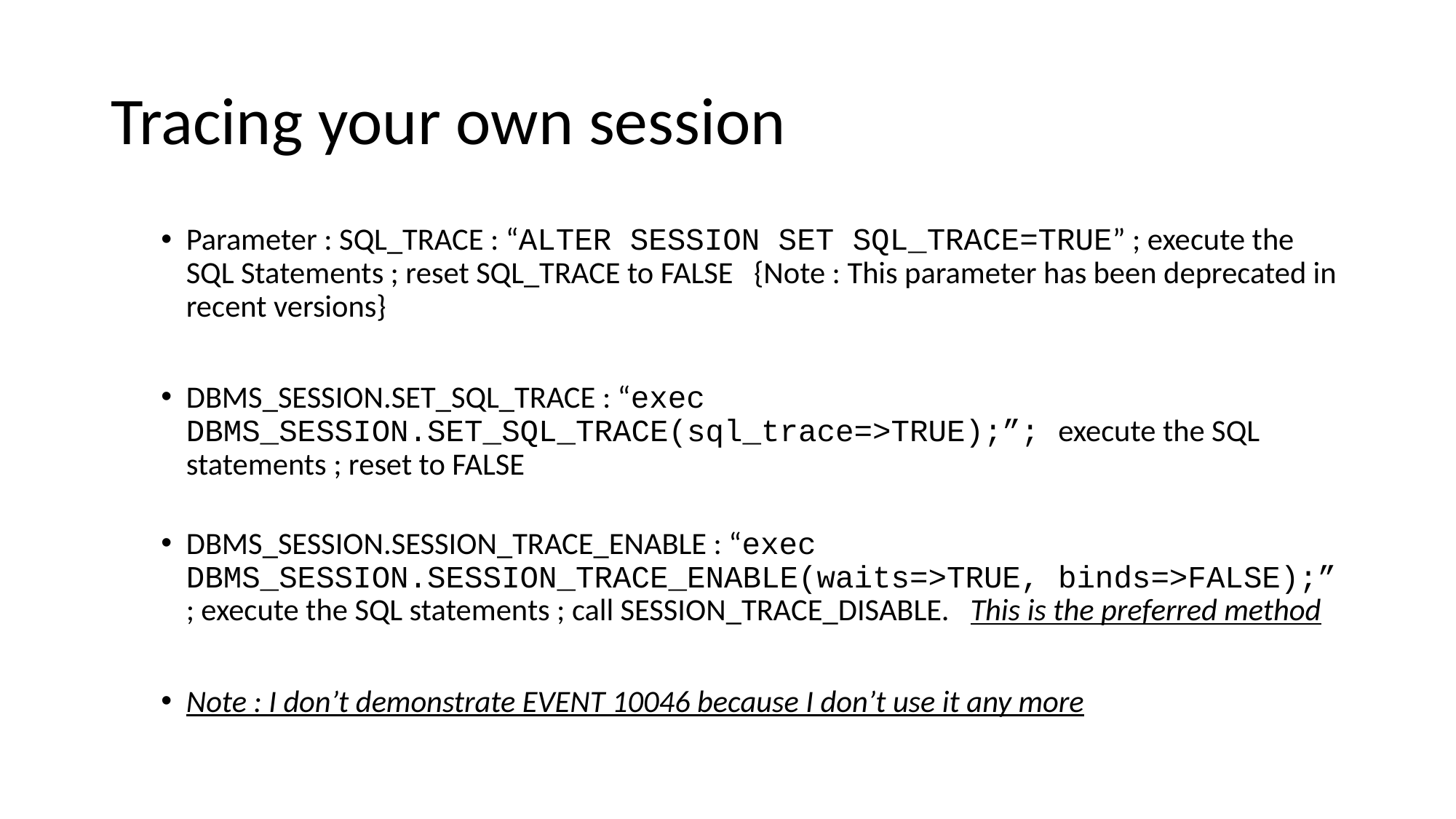

# Tracing your own session
Parameter : SQL_TRACE : “ALTER SESSION SET SQL_TRACE=TRUE” ; execute the SQL Statements ; reset SQL_TRACE to FALSE   {Note : This parameter has been deprecated in recent versions}

DBMS_SESSION.SET_SQL_TRACE : “exec DBMS_SESSION.SET_SQL_TRACE(sql_trace=>TRUE);”; execute the SQL statements ; reset to FALSE

DBMS_SESSION.SESSION_TRACE_ENABLE : “exec DBMS_SESSION.SESSION_TRACE_ENABLE(waits=>TRUE, binds=>FALSE);” ; execute the SQL statements ; call SESSION_TRACE_DISABLE.   This is the preferred method

Note : I don’t demonstrate EVENT 10046 because I don’t use it any more